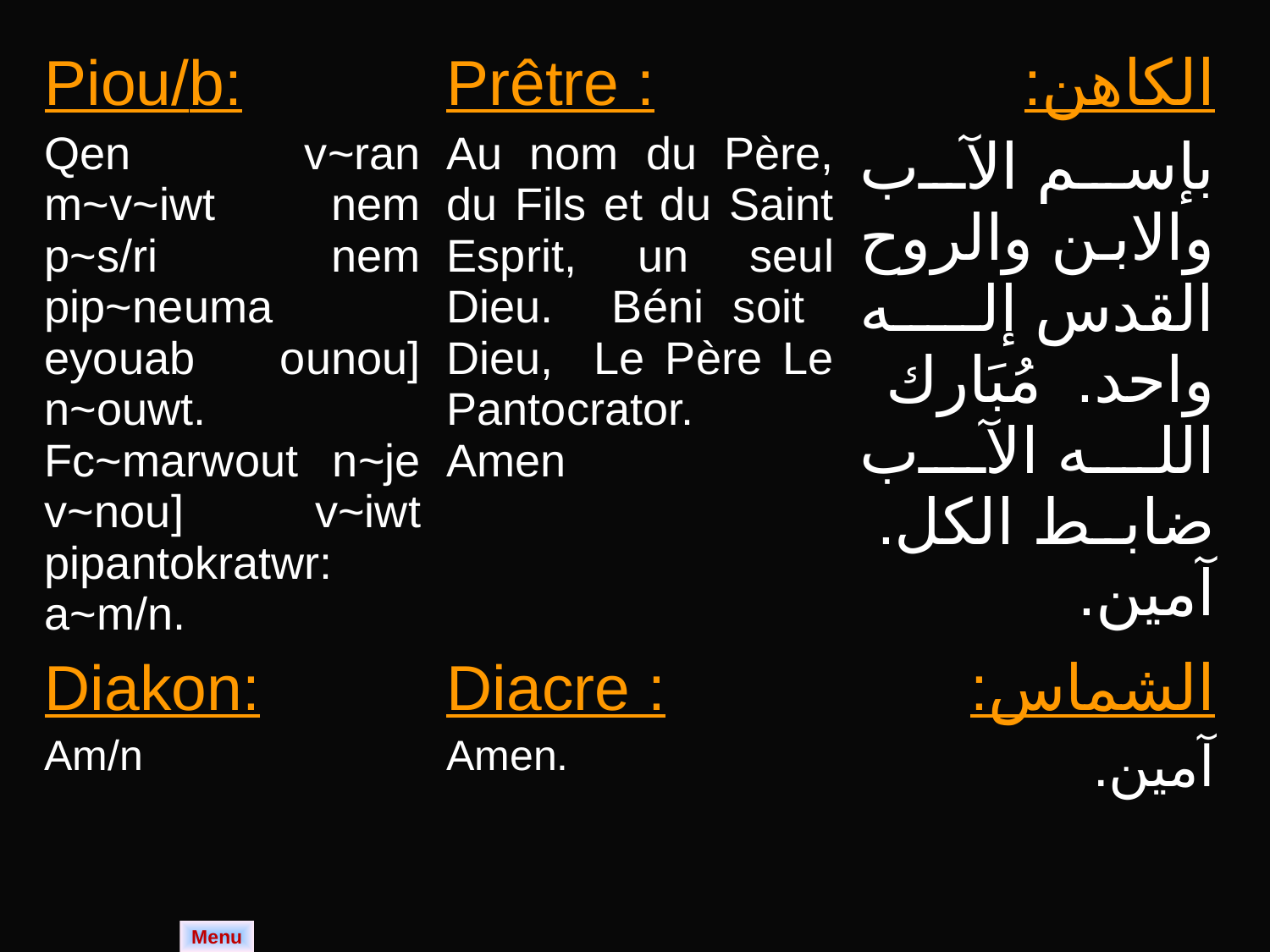

| Piou/b: Qen v~ran m~v~iwt nem p~s/ri nem pip~neuma eyouab ounou] n~ouwt. Fc~marwout n~je v~nou] v~iwt pipantokratwr: a~m/n. | Prêtre : Au nom du Père, du Fils et du Saint Esprit, un seul Dieu. Béni soit Dieu, Le Père Le Pantocrator. Amen | الكاهن: بإسم الآب والابن والروح القدس إله واحد. مُبَارك الله الآب ضابط الكل. آمين. |
| --- | --- | --- |
| Diakon: Am/n | Diacre : Amen. | الشماس: آمين. |
Menu